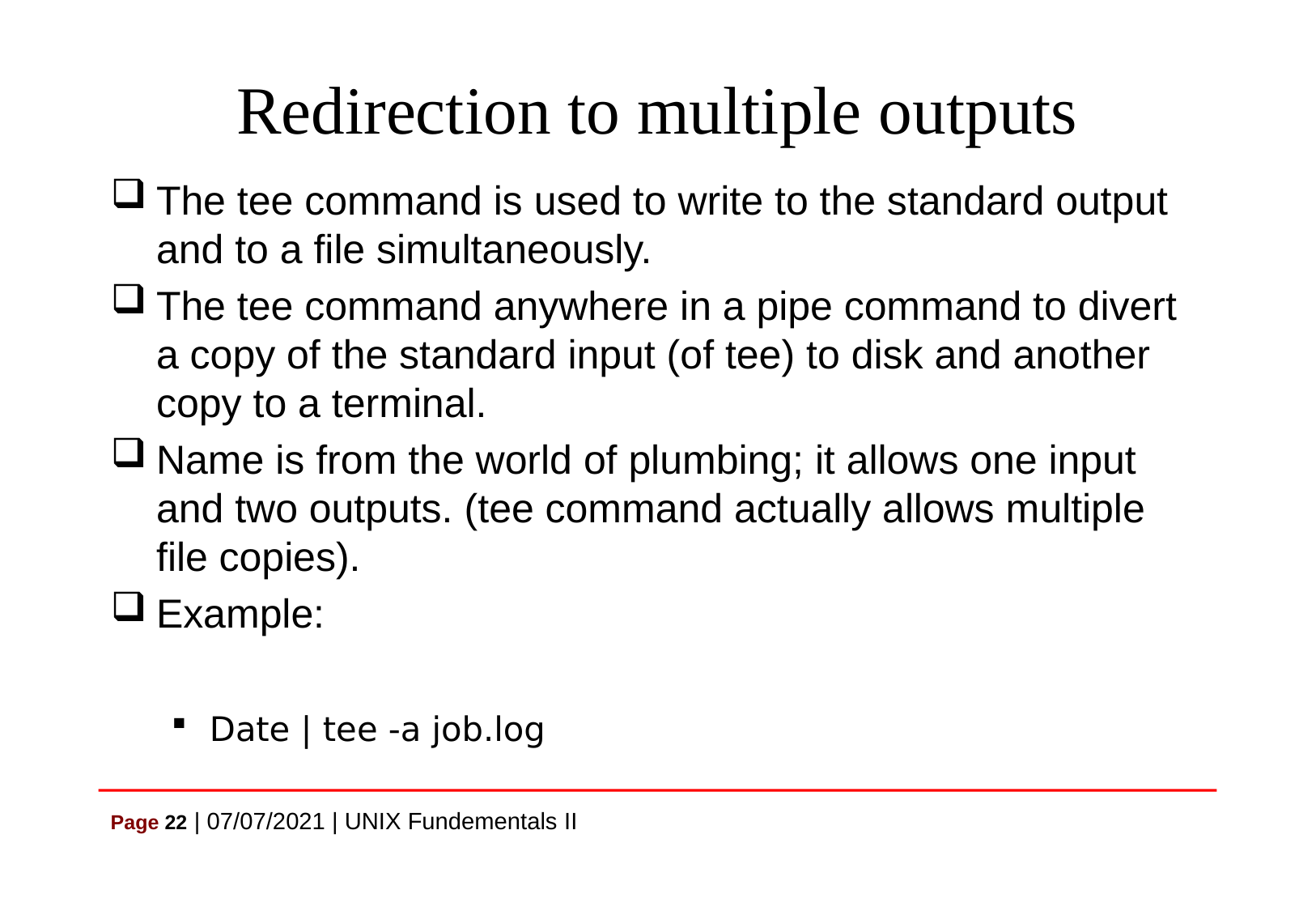

# Redirection to multiple outputs
The tee command is used to write to the standard output and to a file simultaneously.
The tee command anywhere in a pipe command to divert a copy of the standard input (of tee) to disk and another copy to a terminal.
Name is from the world of plumbing; it allows one input and two outputs. (tee command actually allows multiple file copies).
Example:

Date | tee -a job.log
Page 22 | 07/07/2021 | UNIX Fundementals II